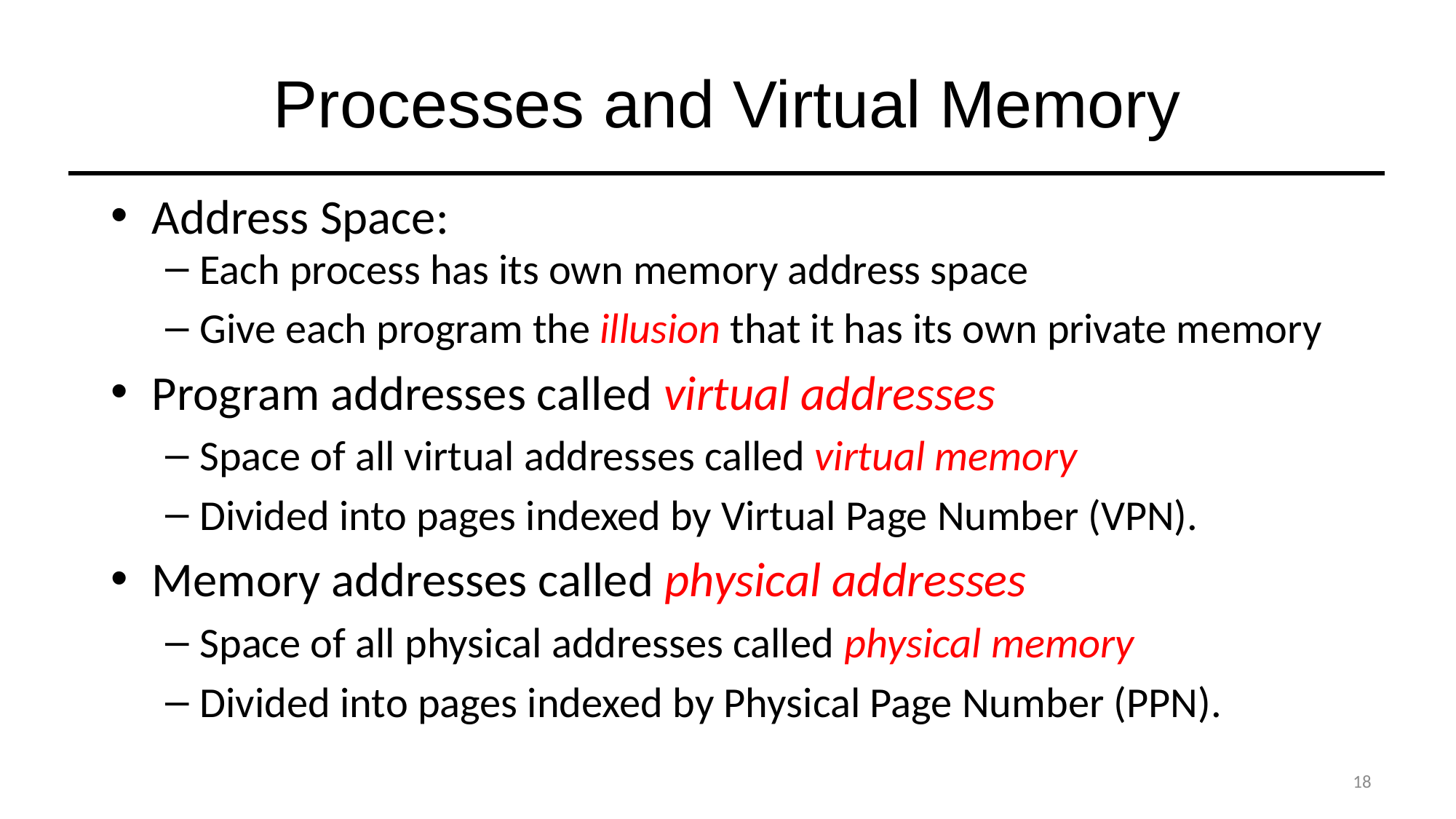

# Processes and Virtual Memory
Address Space:
Each process has its own memory address space
Give each program the illusion that it has its own private memory
Program addresses called virtual addresses
Space of all virtual addresses called virtual memory
Divided into pages indexed by Virtual Page Number (VPN).
Memory addresses called physical addresses
Space of all physical addresses called physical memory
Divided into pages indexed by Physical Page Number (PPN).
18